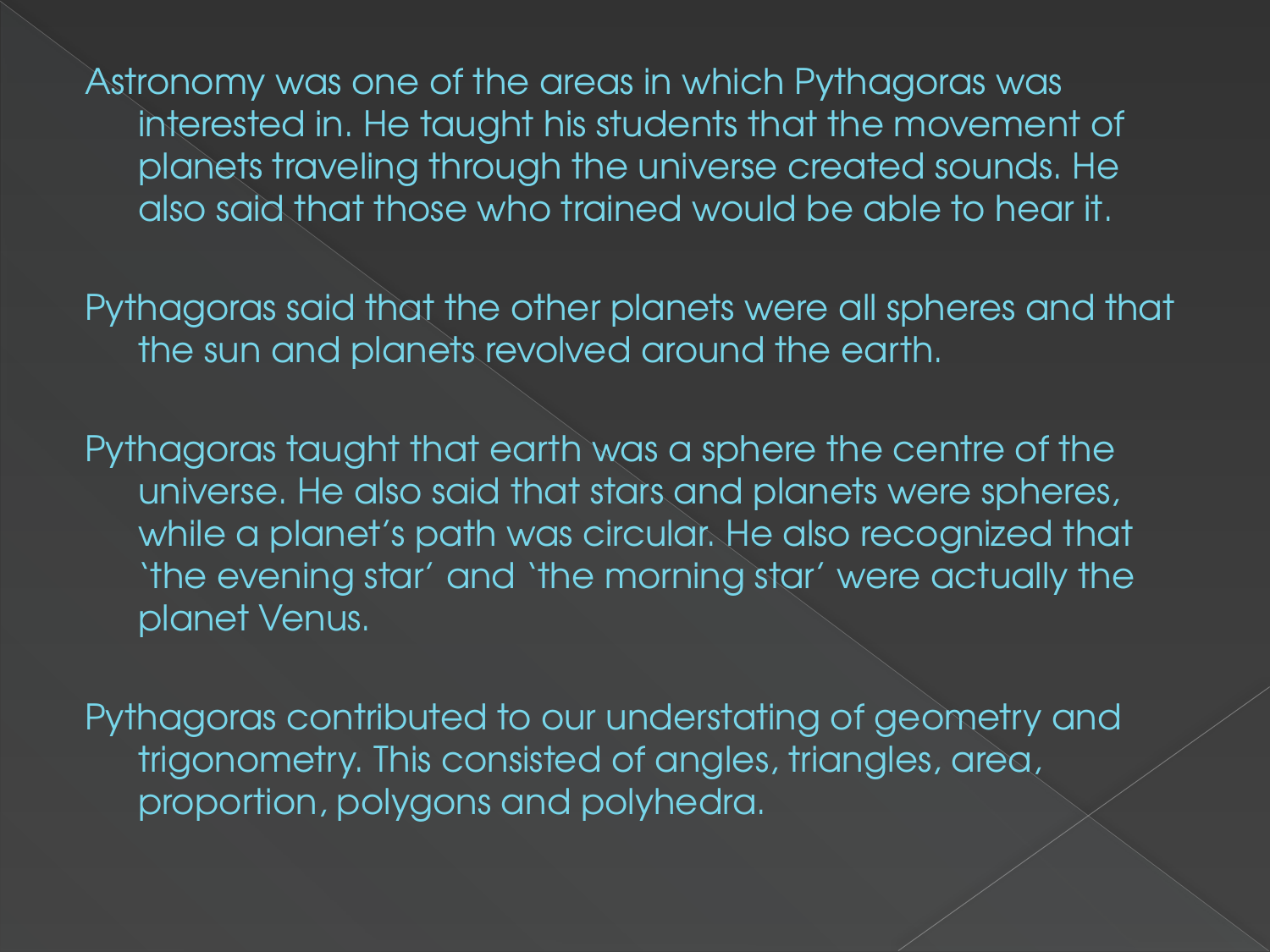

Astronomy was one of the areas in which Pythagoras was interested in. He taught his students that the movement of planets traveling through the universe created sounds. He also said that those who trained would be able to hear it.

Pythagoras said that the other planets were all spheres and that the sun and planets revolved around the earth.

Pythagoras taught that earth was a sphere the centre of the universe. He also said that stars and planets were spheres, while a planet’s path was circular. He also recognized that ‘the evening star’ and ‘the morning star’ were actually the planet Venus.

Pythagoras contributed to our understating of geometry and trigonometry. This consisted of angles, triangles, area, proportion, polygons and polyhedra.